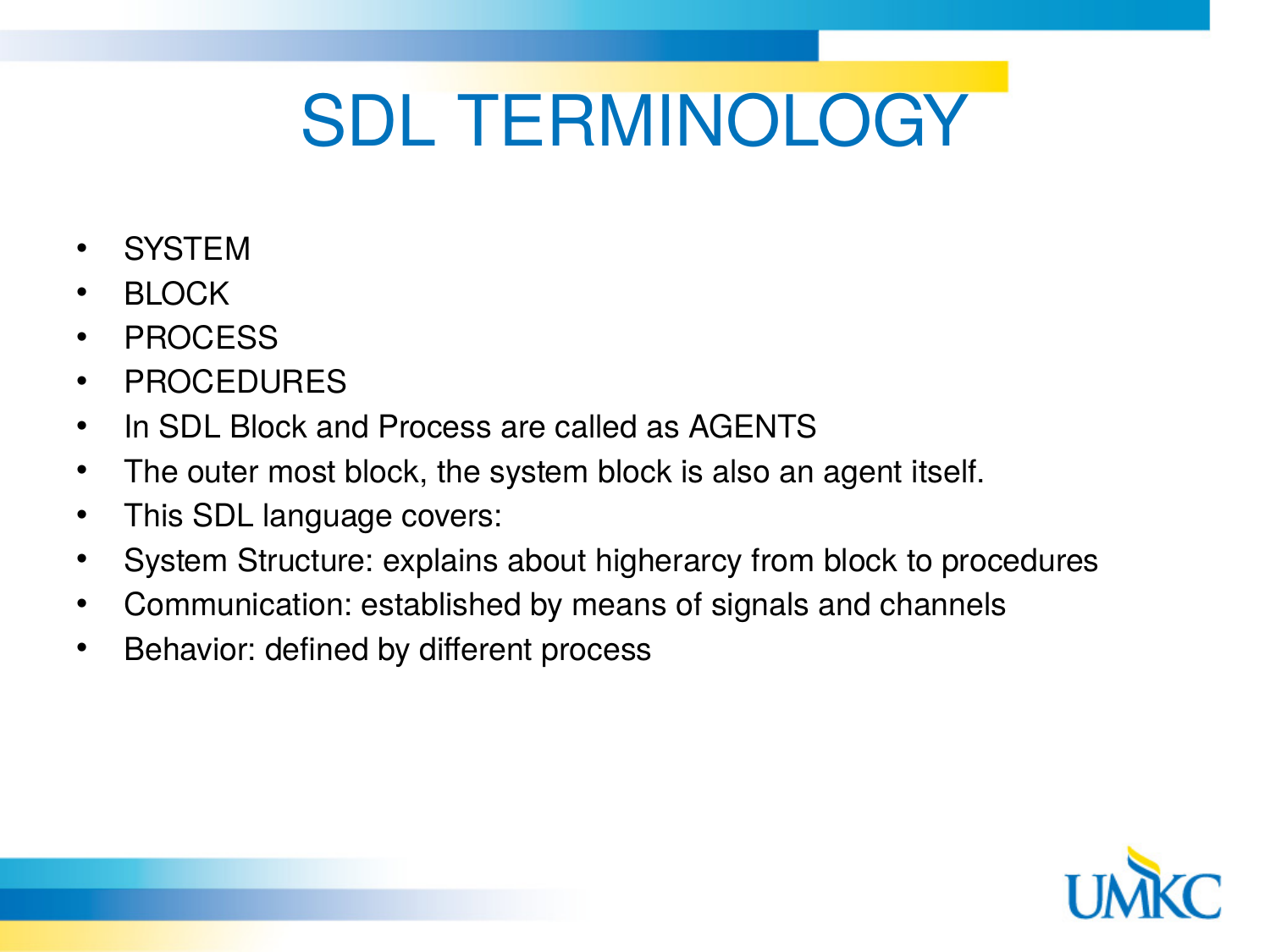

# SDL TERMINOLOGY
SYSTEM
BLOCK
PROCESS
PROCEDURES
In SDL Block and Process are called as AGENTS
The outer most block, the system block is also an agent itself.
This SDL language covers:
System Structure: explains about higherarcy from block to procedures
Communication: established by means of signals and channels
Behavior: defined by different process